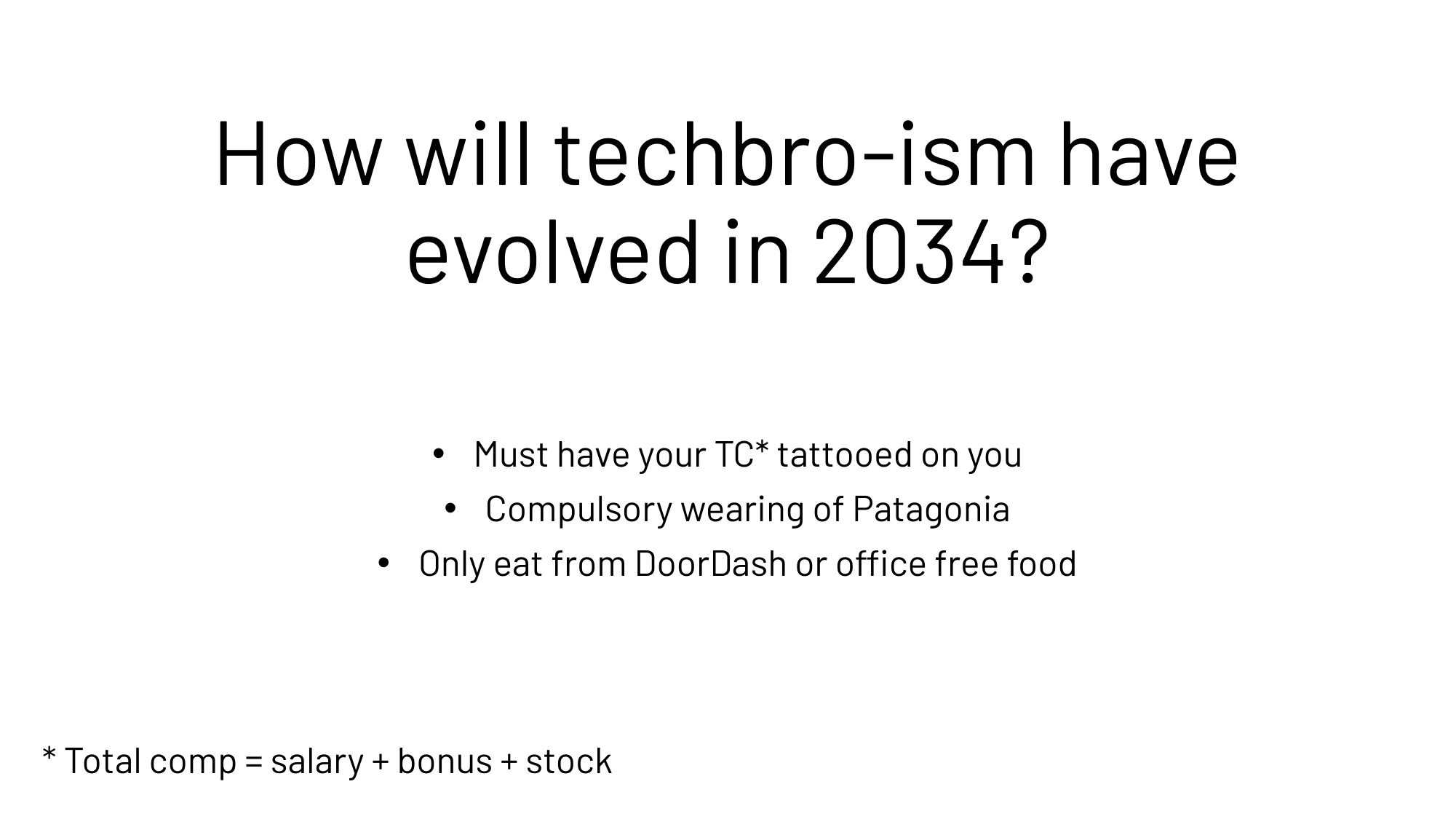

# How will techbro-ism have evolved in 2034?
Must have your TC* tattooed on you
Compulsory wearing of Patagonia
Only eat from DoorDash or office free food

* Total comp = salary + bonus + stock